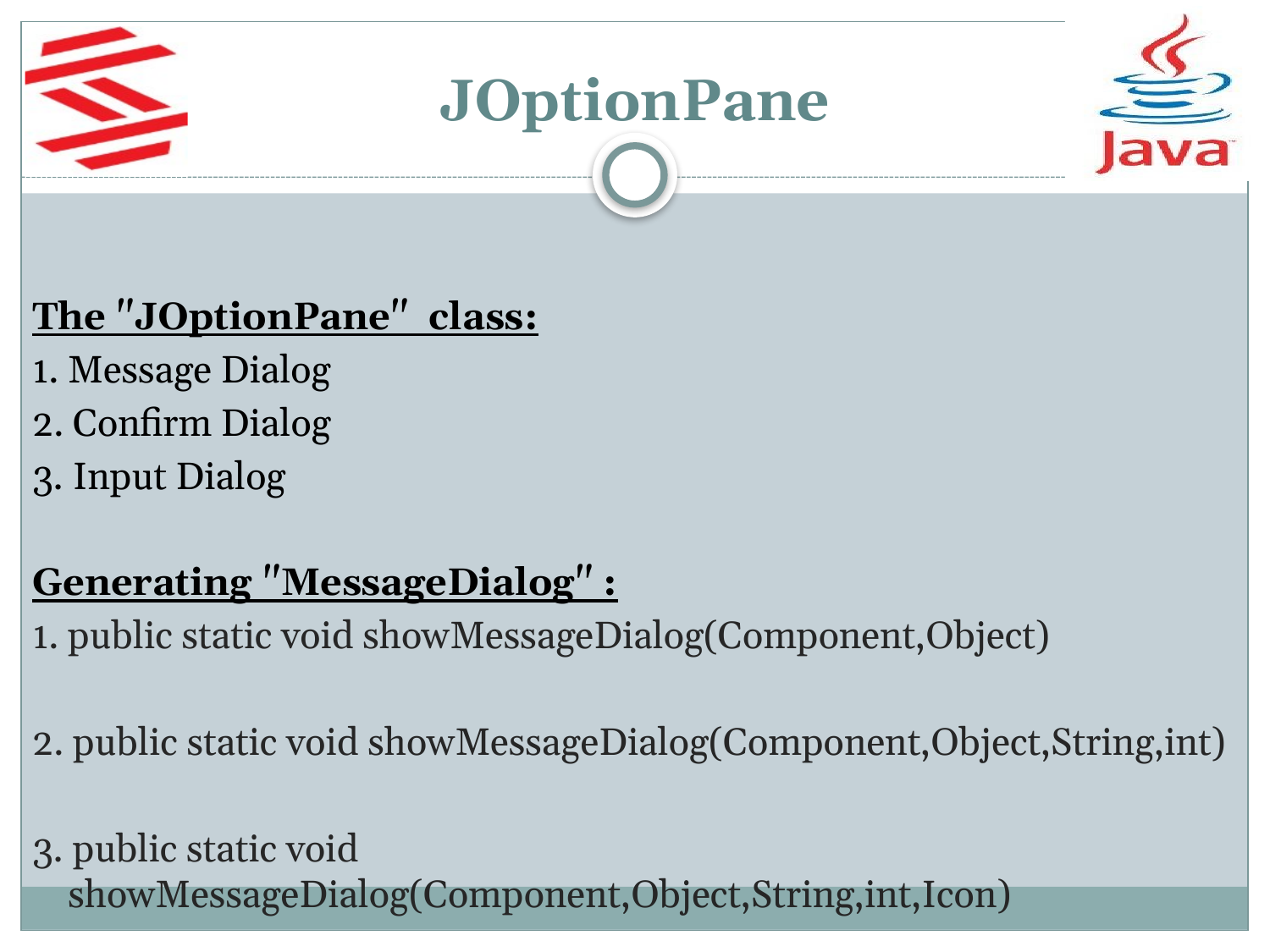

# JOptionPane

The "JOptionPane"  class:
1. Message Dialog
2. Confirm Dialog
3. Input Dialog

Generating "MessageDialog" :
1. public static void showMessageDialog(Component,Object)

2. public static void showMessageDialog(Component,Object,String,int)

3. public static void showMessageDialog(Component,Object,String,int,Icon)